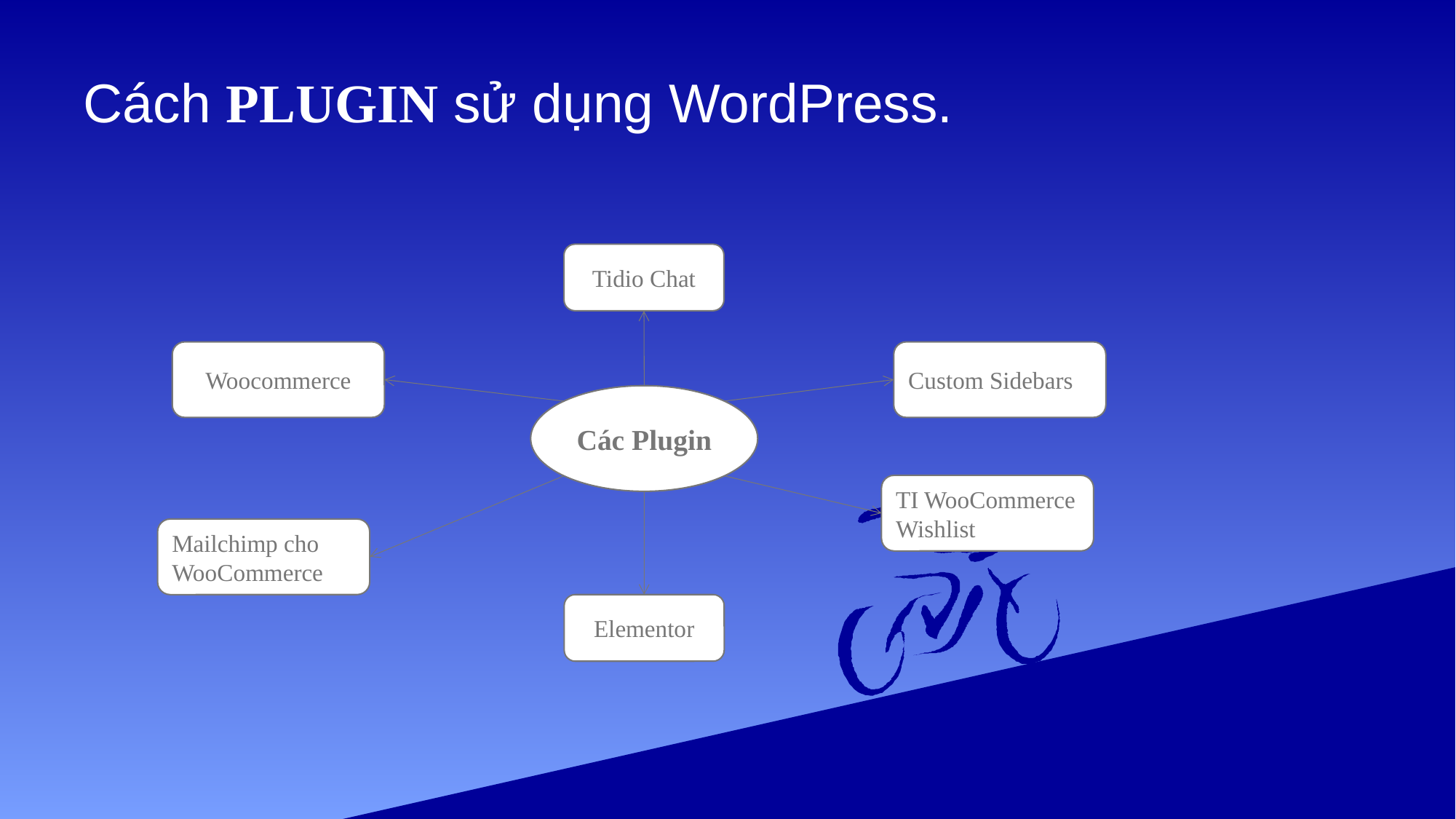

# Cách PLUGIN sử dụng WordPress.

Tidio Chat
Woocommerce
Custom Sidebars
Các Plugin
TI WooCommerce Wishlist
Mailchimp cho WooCommerce
Elementor